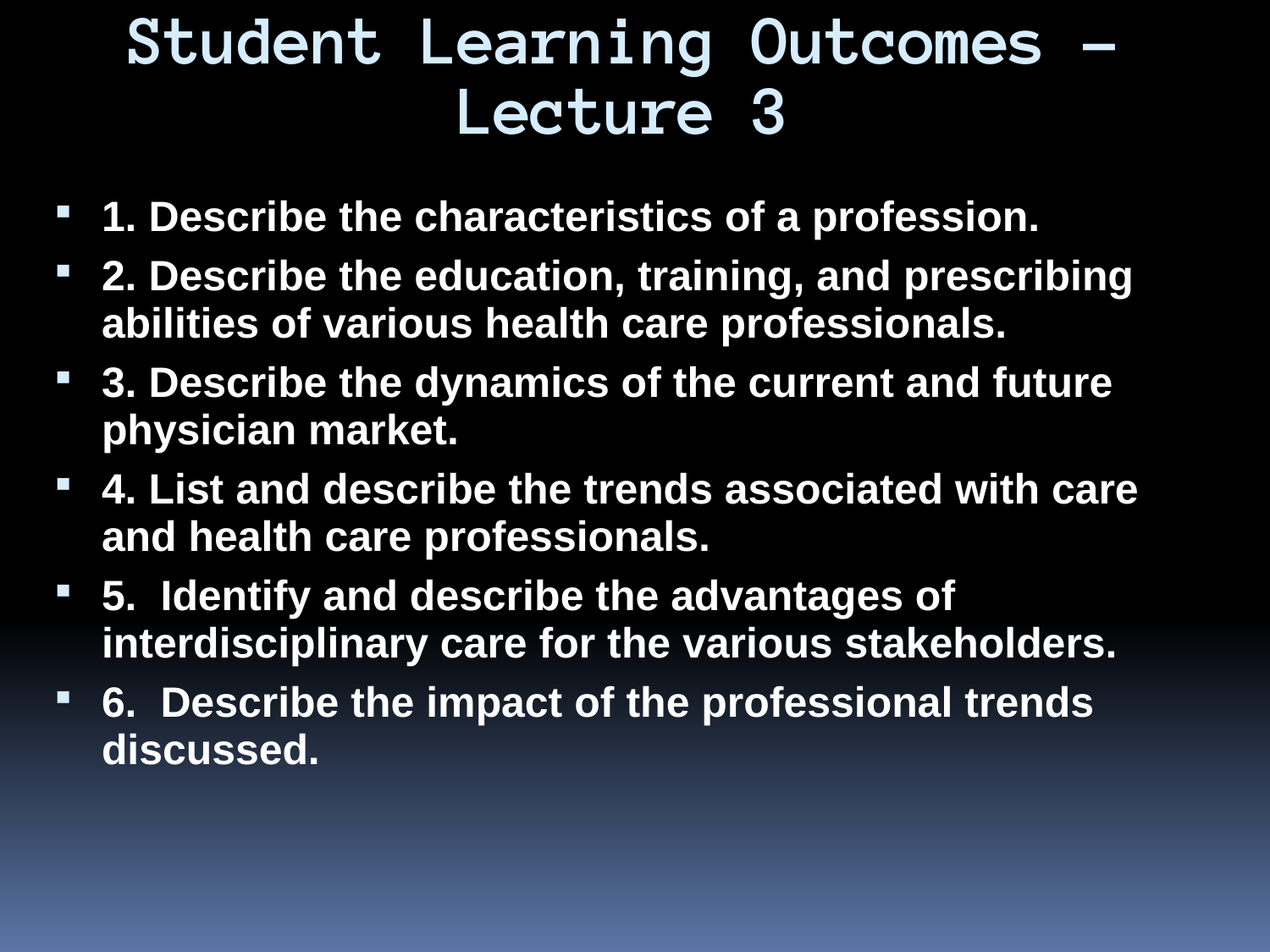

Student Learning Outcomes – Lecture 3

1. Describe the characteristics of a profession.
2. Describe the education, training, and prescribing abilities of various health care professionals.
3. Describe the dynamics of the current and future physician market.
4. List and describe the trends associated with care and health care professionals.
5.  Identify and describe the advantages of interdisciplinary care for the various stakeholders.
6.  Describe the impact of the professional trends discussed.